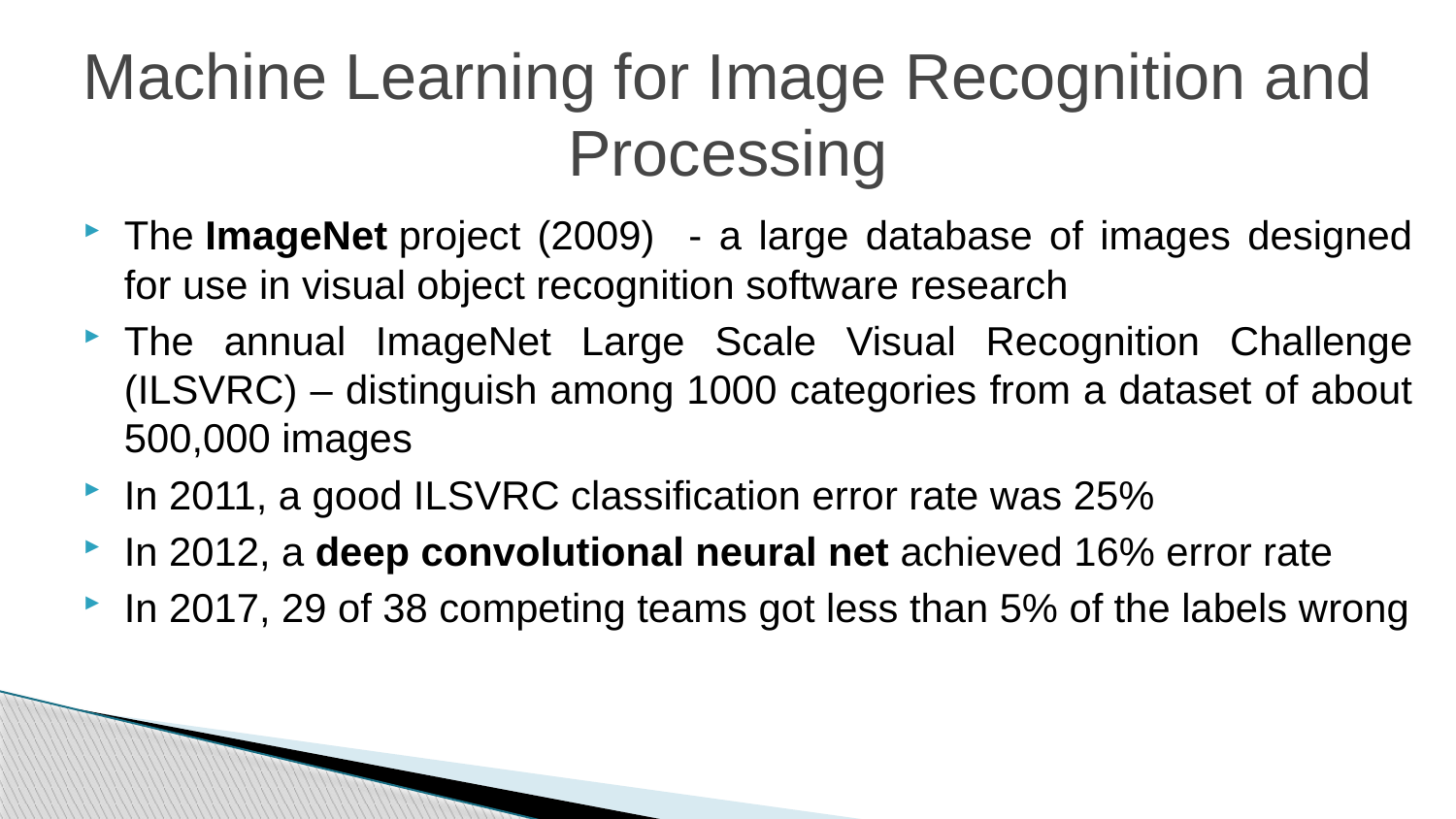

# Machine Learning for Image Recognition and Processing
The ImageNet project (2009)  - a large database of images designed for use in visual object recognition software research
The annual ImageNet Large Scale Visual Recognition Challenge (ILSVRC) – distinguish among 1000 categories from a dataset of about 500,000 images
In 2011, a good ILSVRC classification error rate was 25%
In 2012, a deep convolutional neural net achieved 16% error rate
In 2017, 29 of 38 competing teams got less than 5% of the labels wrong